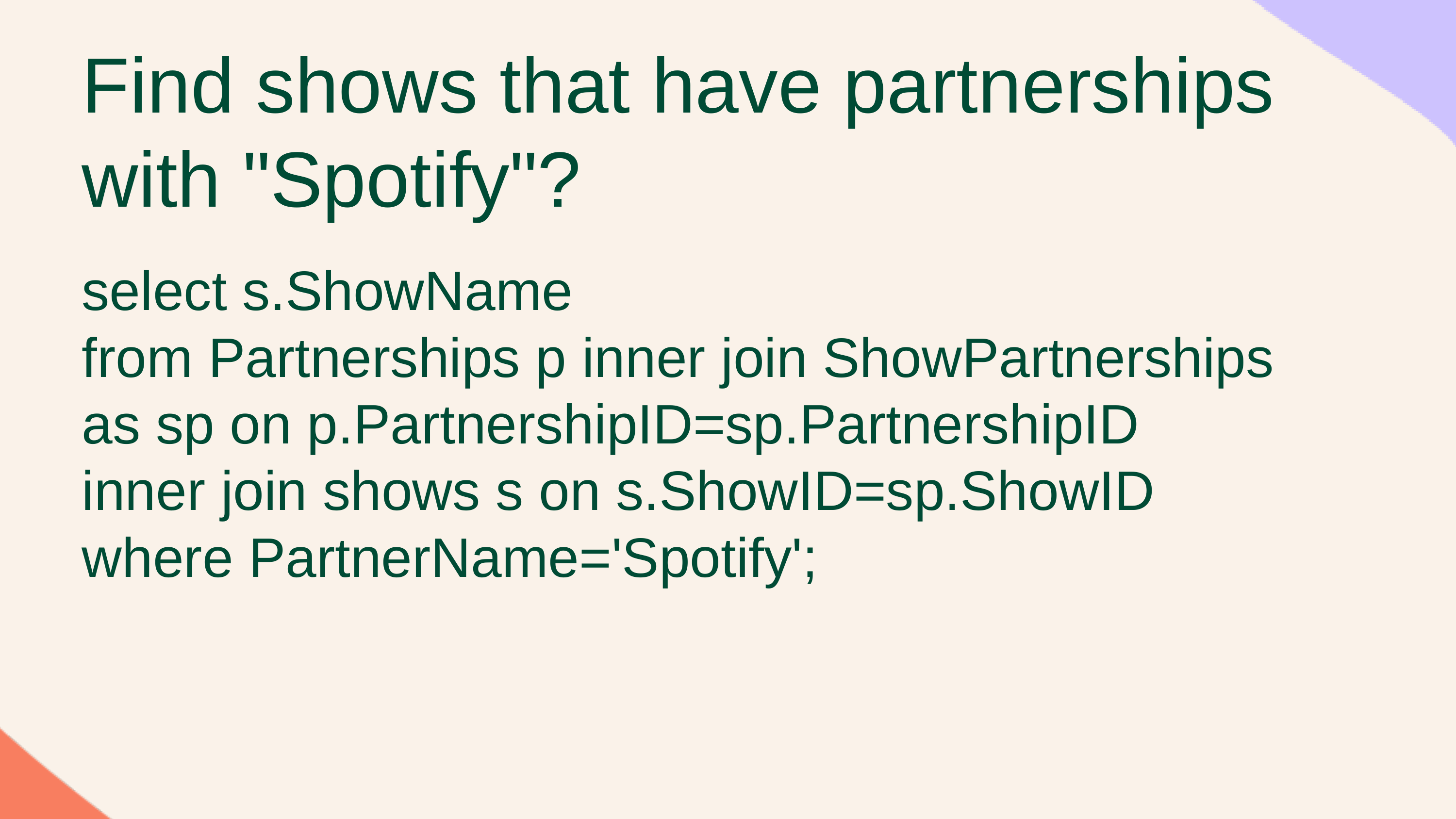

Find shows that have partnerships with "Spotify"?
select s.ShowName
from Partnerships p inner join ShowPartnerships as sp on p.PartnershipID=sp.PartnershipID
inner join shows s on s.ShowID=sp.ShowID
where PartnerName='Spotify';